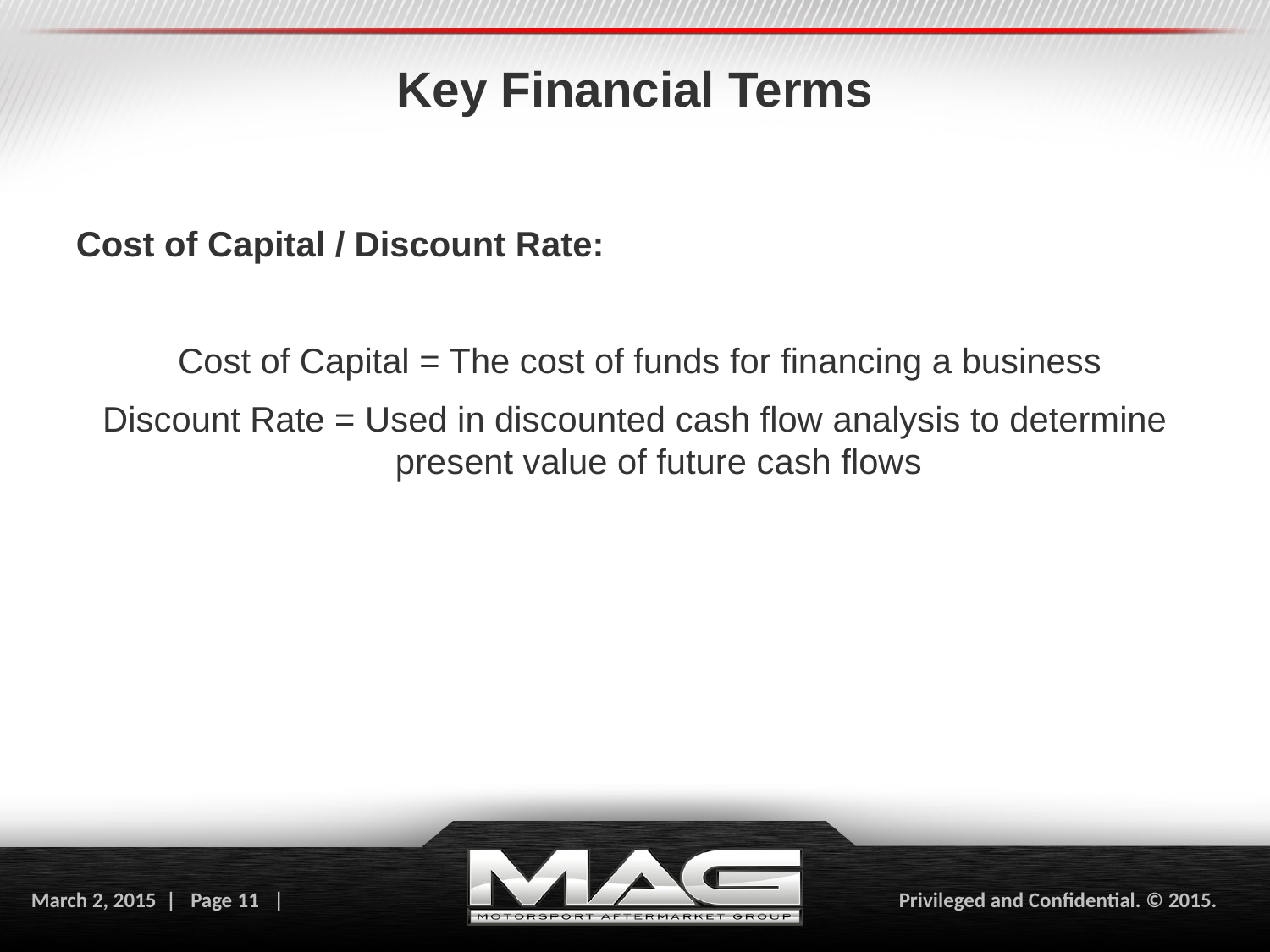

# Key Financial Terms
Cost of Capital / Discount Rate:

 Cost of Capital = The cost of funds for financing a business
Discount Rate = Used in discounted cash flow analysis to determine present value of future cash flows